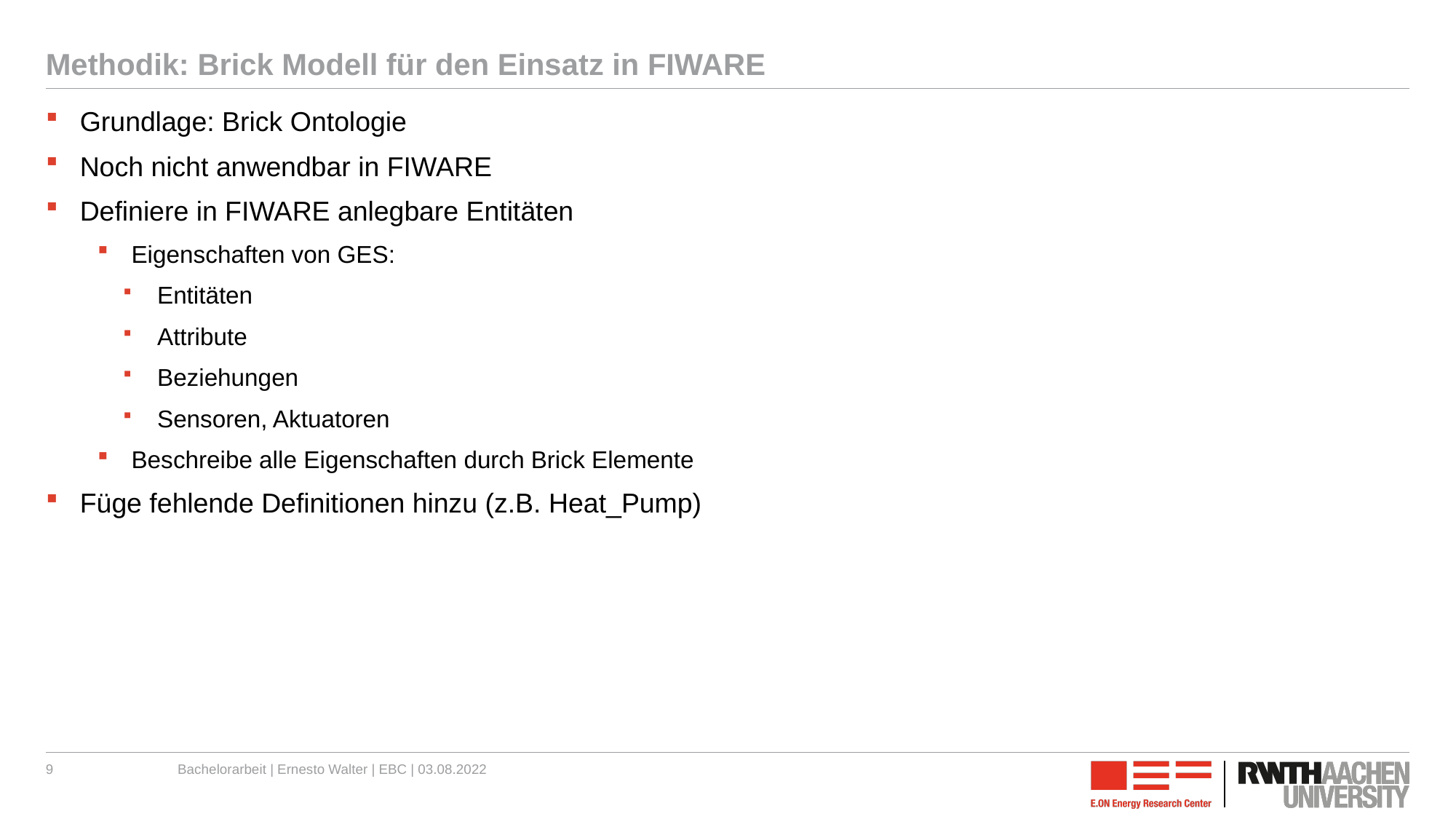

# Methodik: Brick Modell für den Einsatz in FIWARE
Grundlage: Brick Ontologie
Noch nicht anwendbar in FIWARE
Definiere in FIWARE anlegbare Entitäten
Eigenschaften von GES:
Entitäten
Attribute
Beziehungen
Sensoren, Aktuatoren
Beschreibe alle Eigenschaften durch Brick Elemente
Füge fehlende Definitionen hinzu (z.B. Heat_Pump)